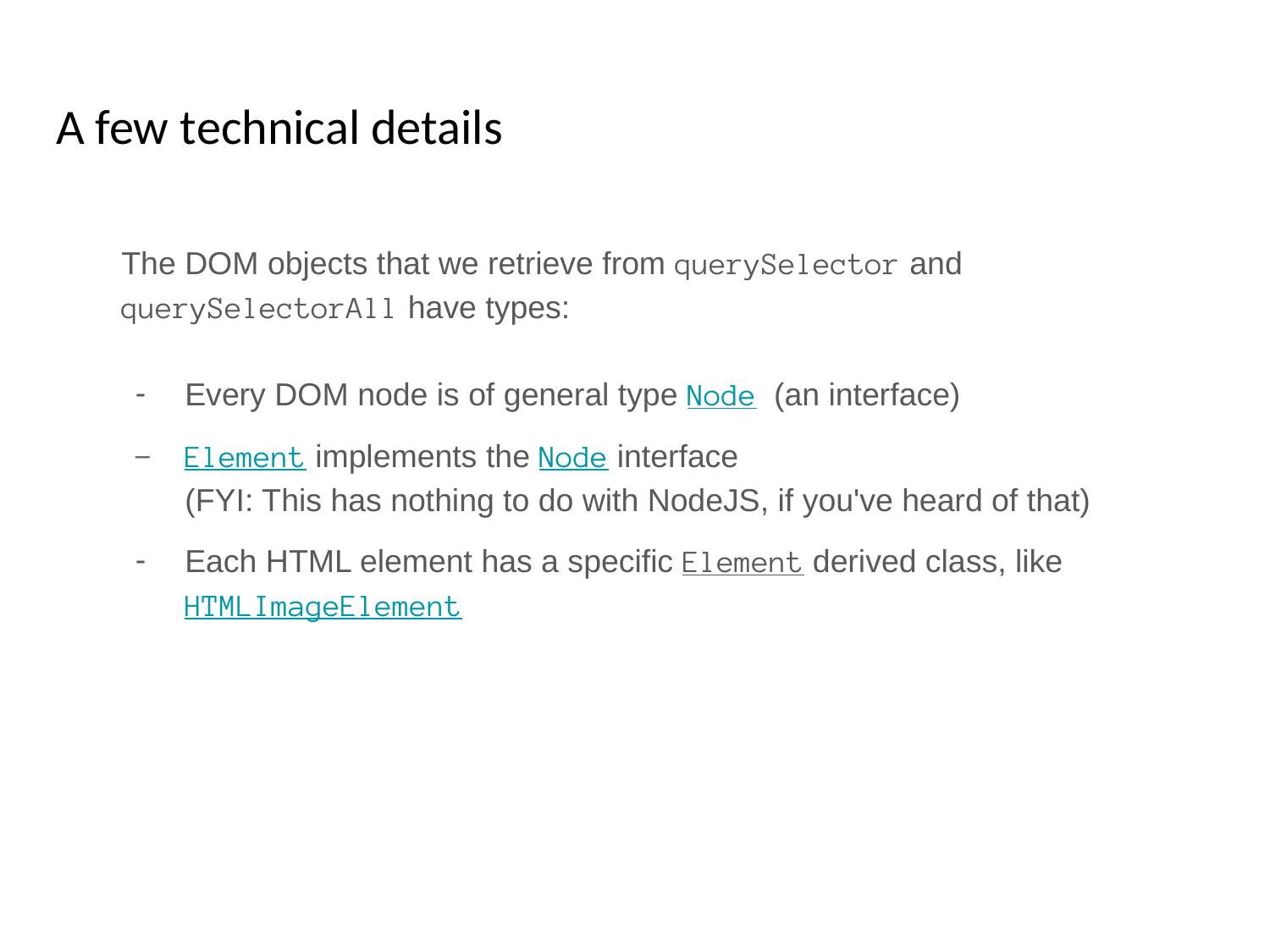

# A few technical details
The DOM objects that we retrieve from querySelector and querySelectorAll have types:

Every DOM node is of general type Node (an interface)
Element implements the Node interface
(FYI: This has nothing to do with NodeJS, if you've heard of that)
Each HTML element has a specific Element derived class, like HTMLImageElement